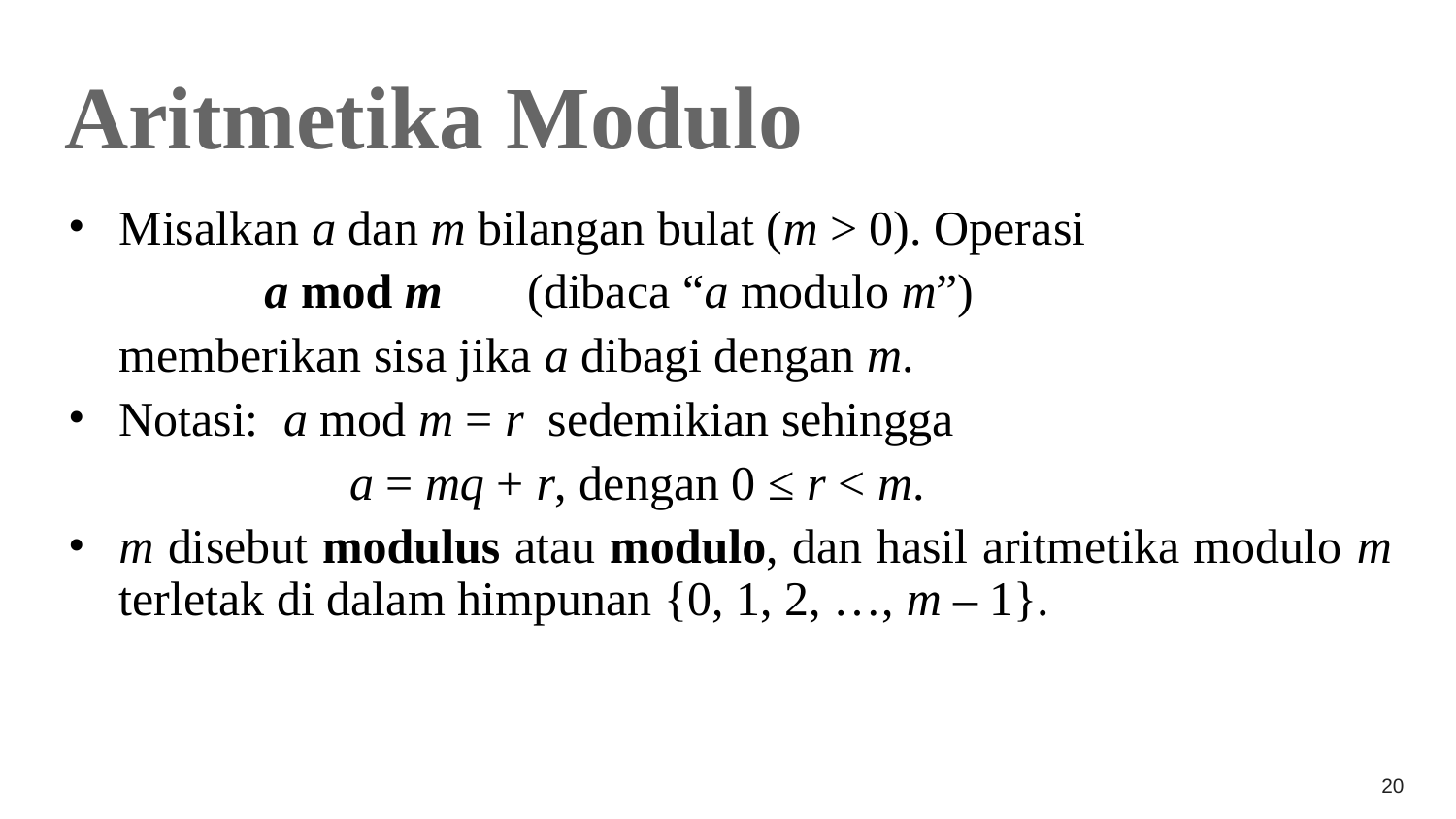

# Aritmetika Modulo
Misalkan a dan m bilangan bulat (m > 0). Operasi
		a mod m       (dibaca “a modulo m”)
	memberikan sisa jika a dibagi dengan m.
Notasi:  a mod m = r  sedemikian sehingga
		       a = mq + r, dengan 0 ≤ r < m.
m disebut modulus atau modulo, dan hasil aritmetika modulo m terletak di dalam himpunan {0, 1, 2, …, m – 1}.
20